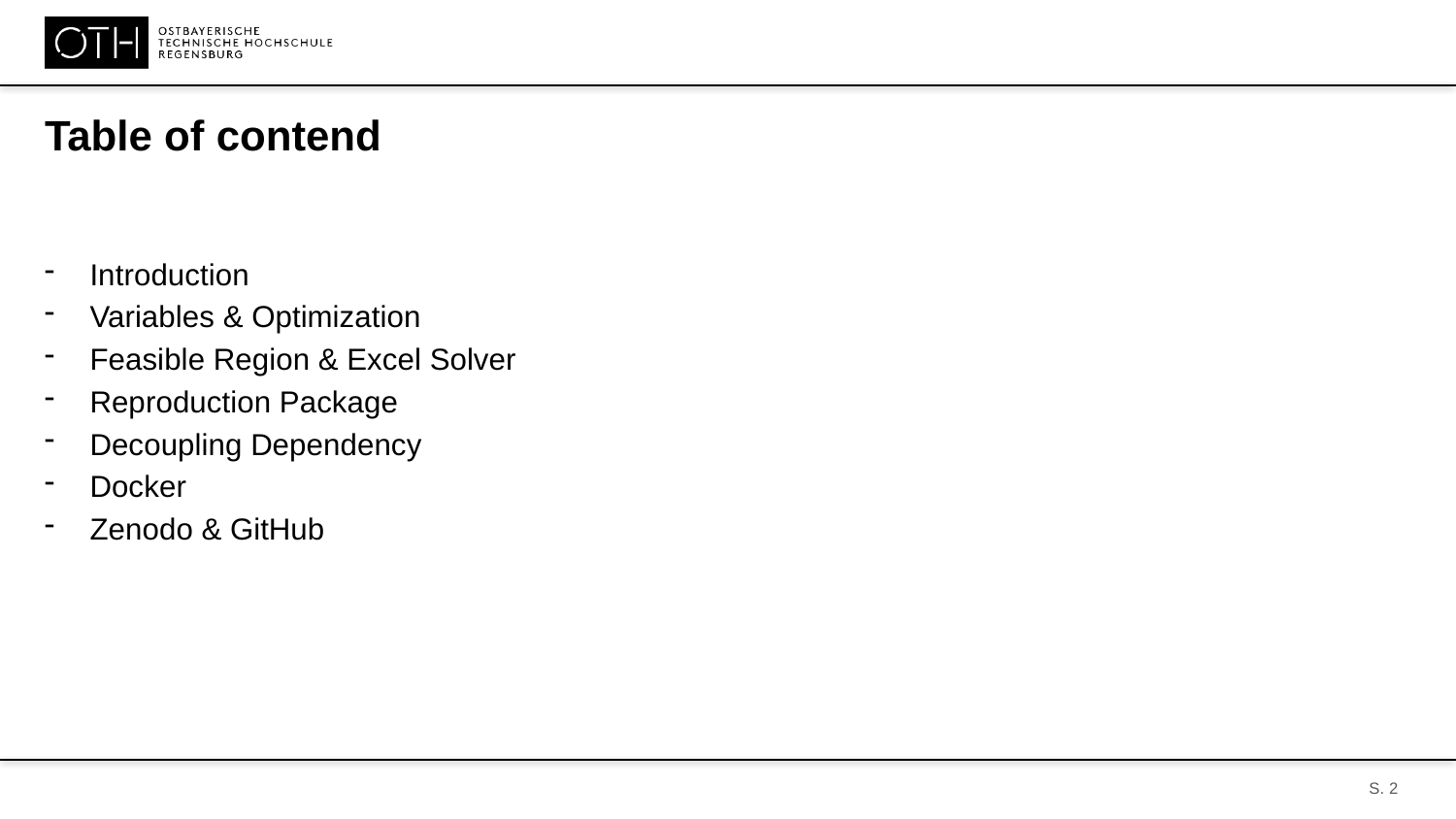

#
Table of contend

Introduction
Variables & Optimization
Feasible Region & Excel Solver
Reproduction Package
Decoupling Dependency
Docker
Zenodo & GitHub

S. 2